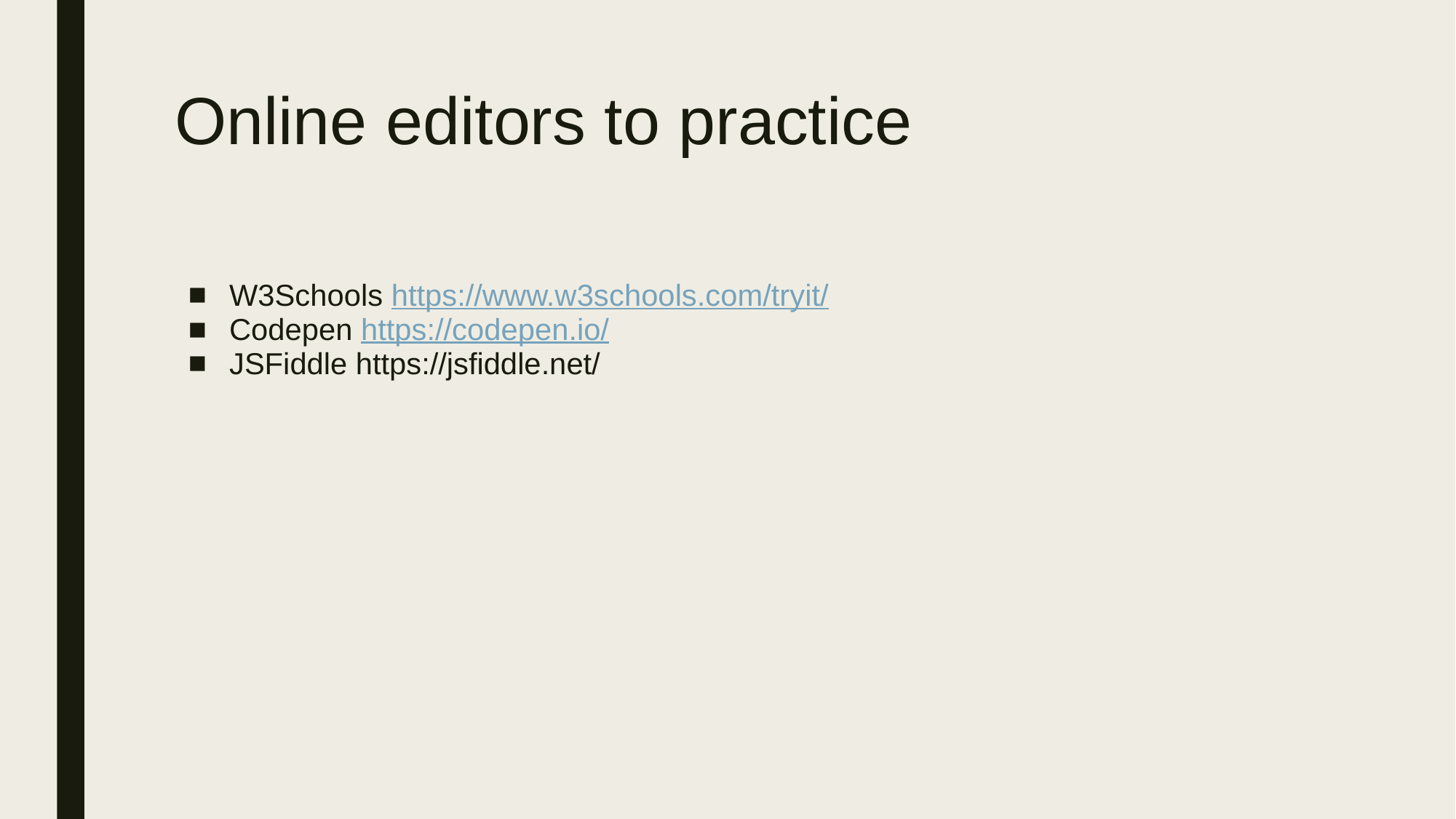

# Online editors to practice
W3Schools https://www.w3schools.com/tryit/
Codepen https://codepen.io/
JSFiddle https://jsfiddle.net/